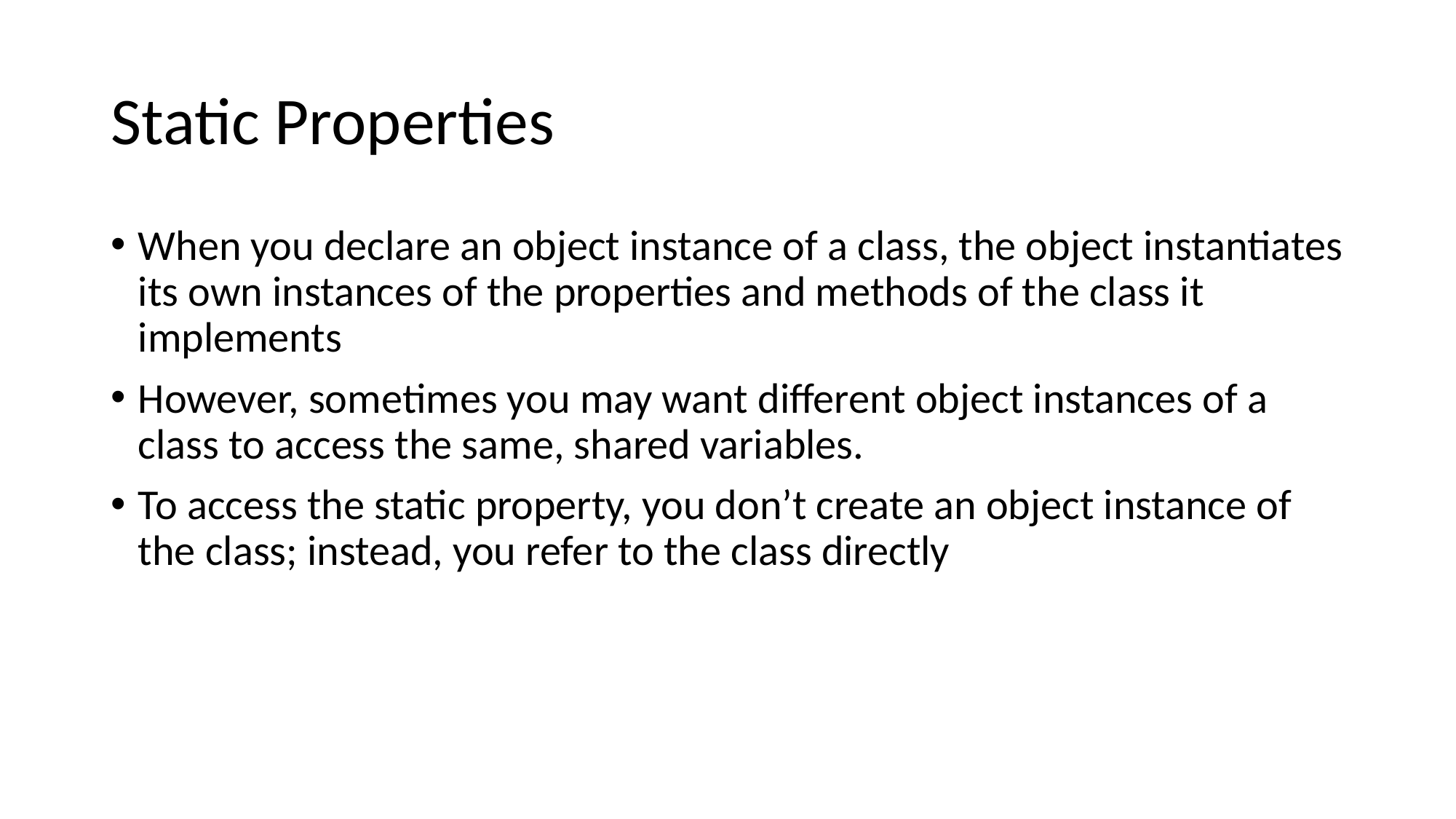

# Static Properties
When you declare an object instance of a class, the object instantiates its own instances of the properties and methods of the class it implements
However, sometimes you may want different object instances of a class to access the same, shared variables.
To access the static property, you don’t create an object instance of the class; instead, you refer to the class directly